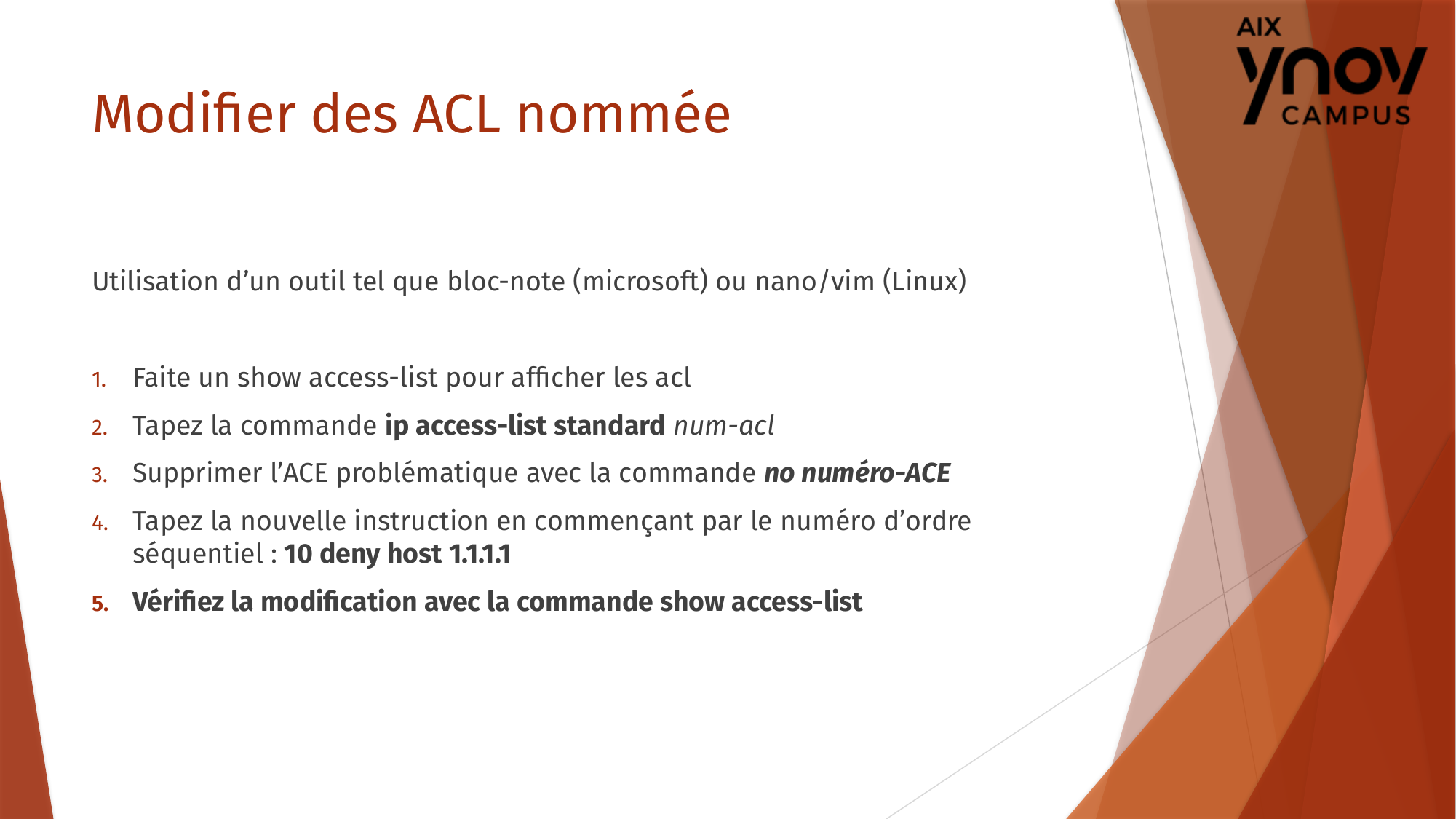

# Modifier des ACL nommée
Utilisation d’un outil tel que bloc-note (microsoft) ou nano/vim (Linux)

Faite un show access-list pour afficher les acl
Tapez la commande ip access-list standard num-acl
Supprimer l’ACE problématique avec la commande no numéro-ACE
Tapez la nouvelle instruction en commençant par le numéro d’ordre séquentiel : 10 deny host 1.1.1.1
Vérifiez la modification avec la commande show access-list